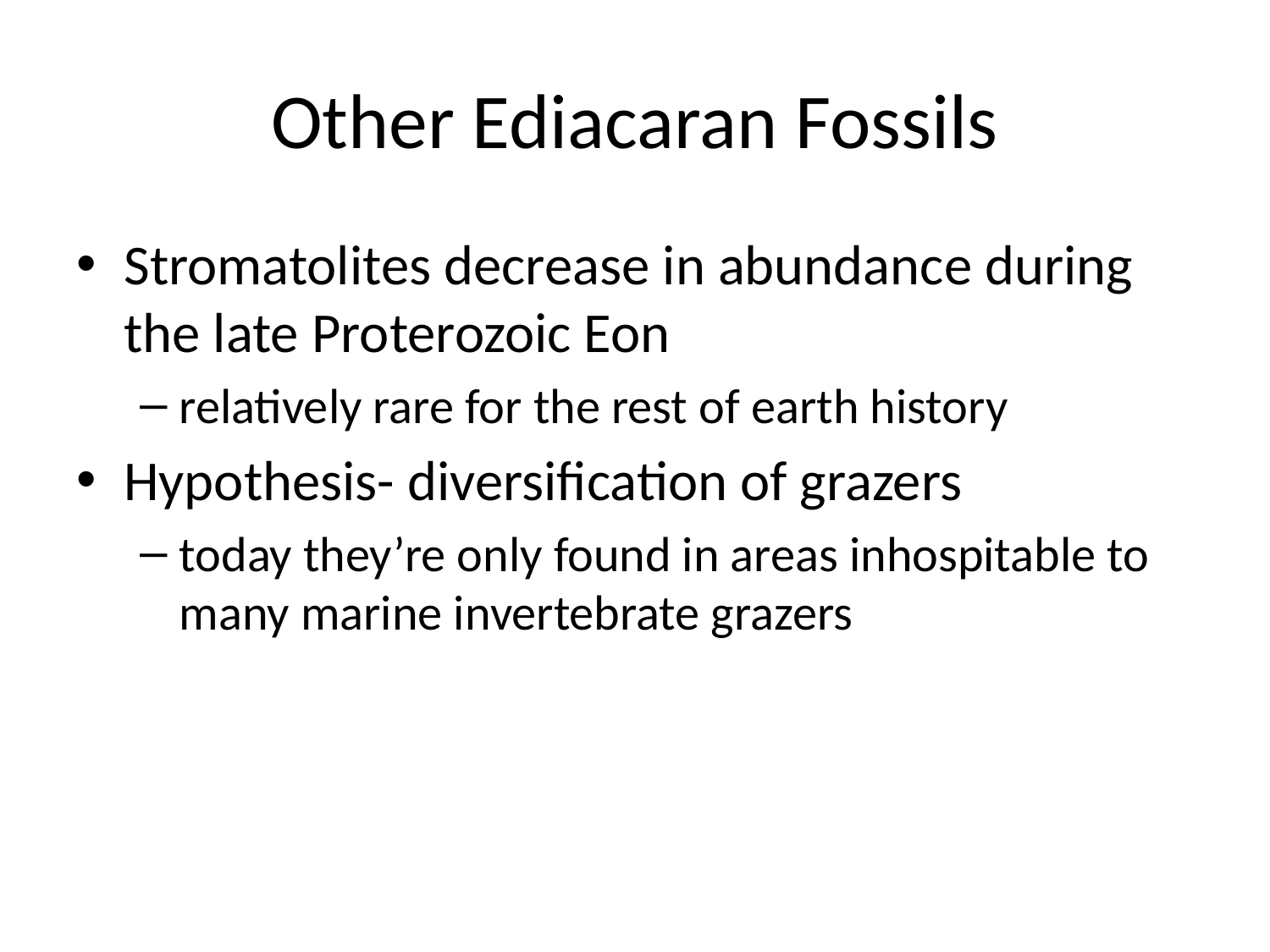

# Other Ediacaran Fossils
Stromatolites decrease in abundance during the late Proterozoic Eon
relatively rare for the rest of earth history
Hypothesis- diversification of grazers
today they’re only found in areas inhospitable to many marine invertebrate grazers